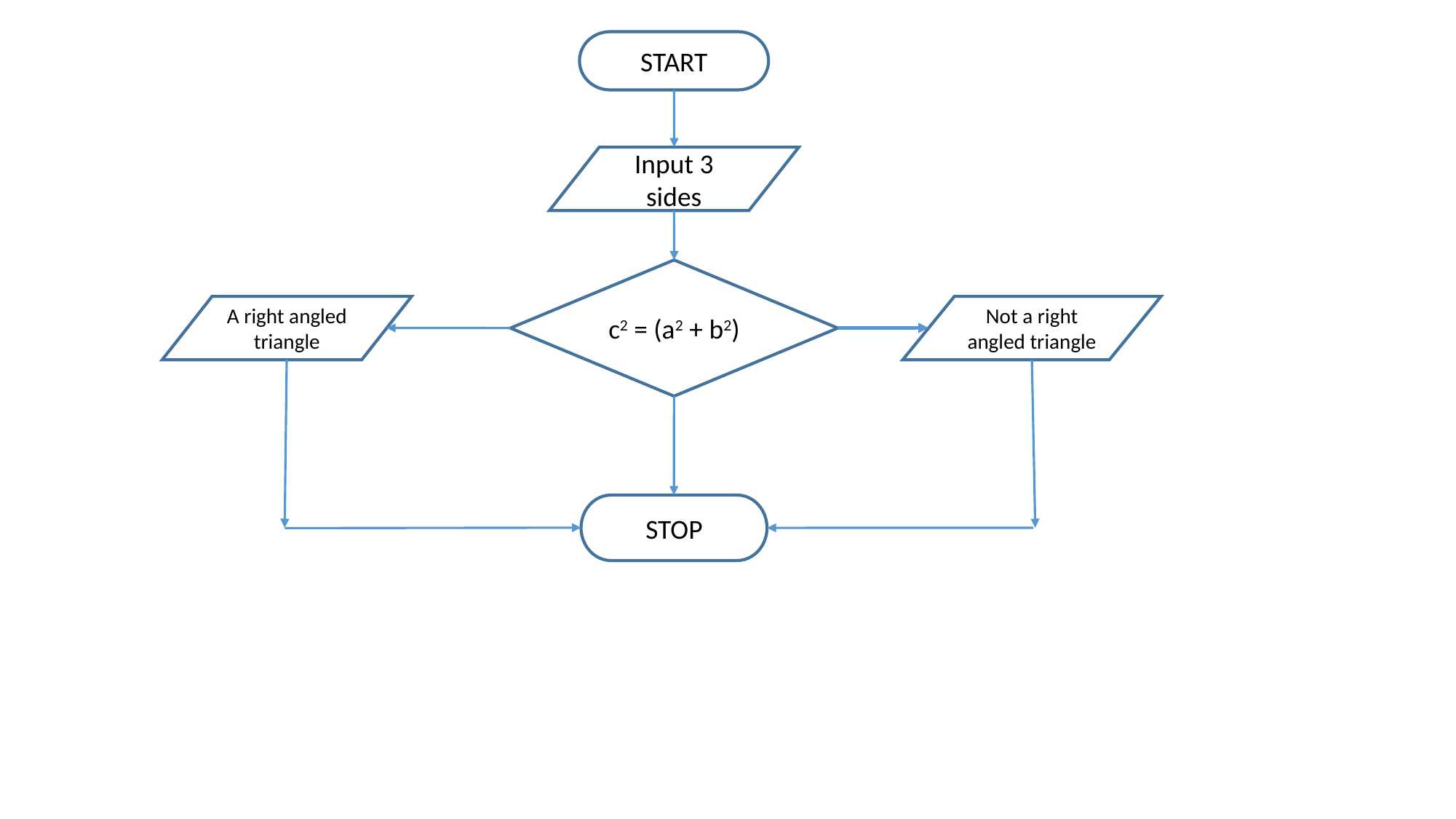

START

Input 3 sides

c2 = (a2 + b2)
A right angled triangle
Not a right angled triangle

STOP